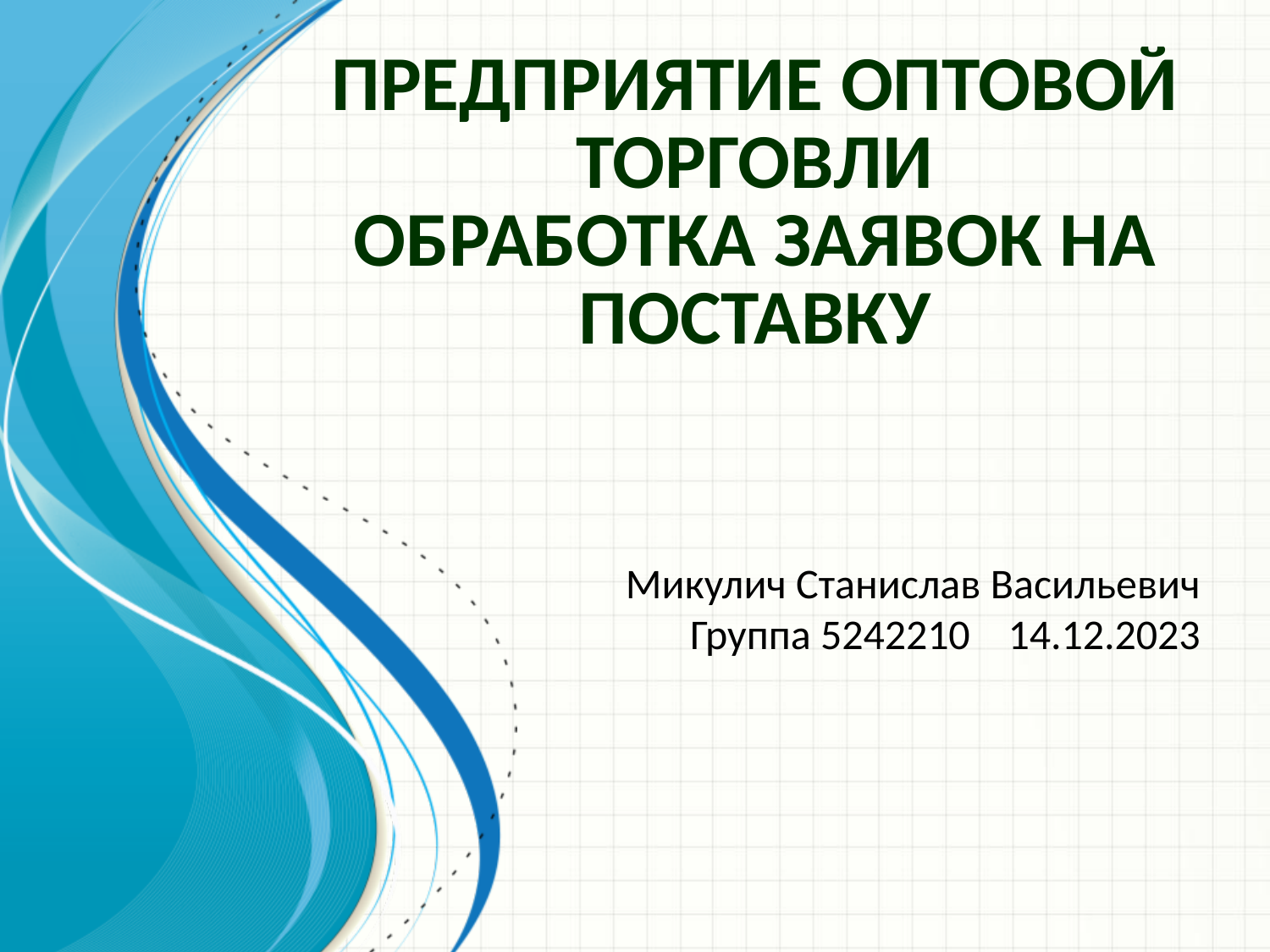

# ПРЕДПРИЯТИЕ ОПТОВОЙ ТОРГОВЛИ ОБРАБОТКА ЗАЯВОК НА ПОСТАВКУ
Микулич Станислав Васильевич
 Группа 5242210    14.12.2023